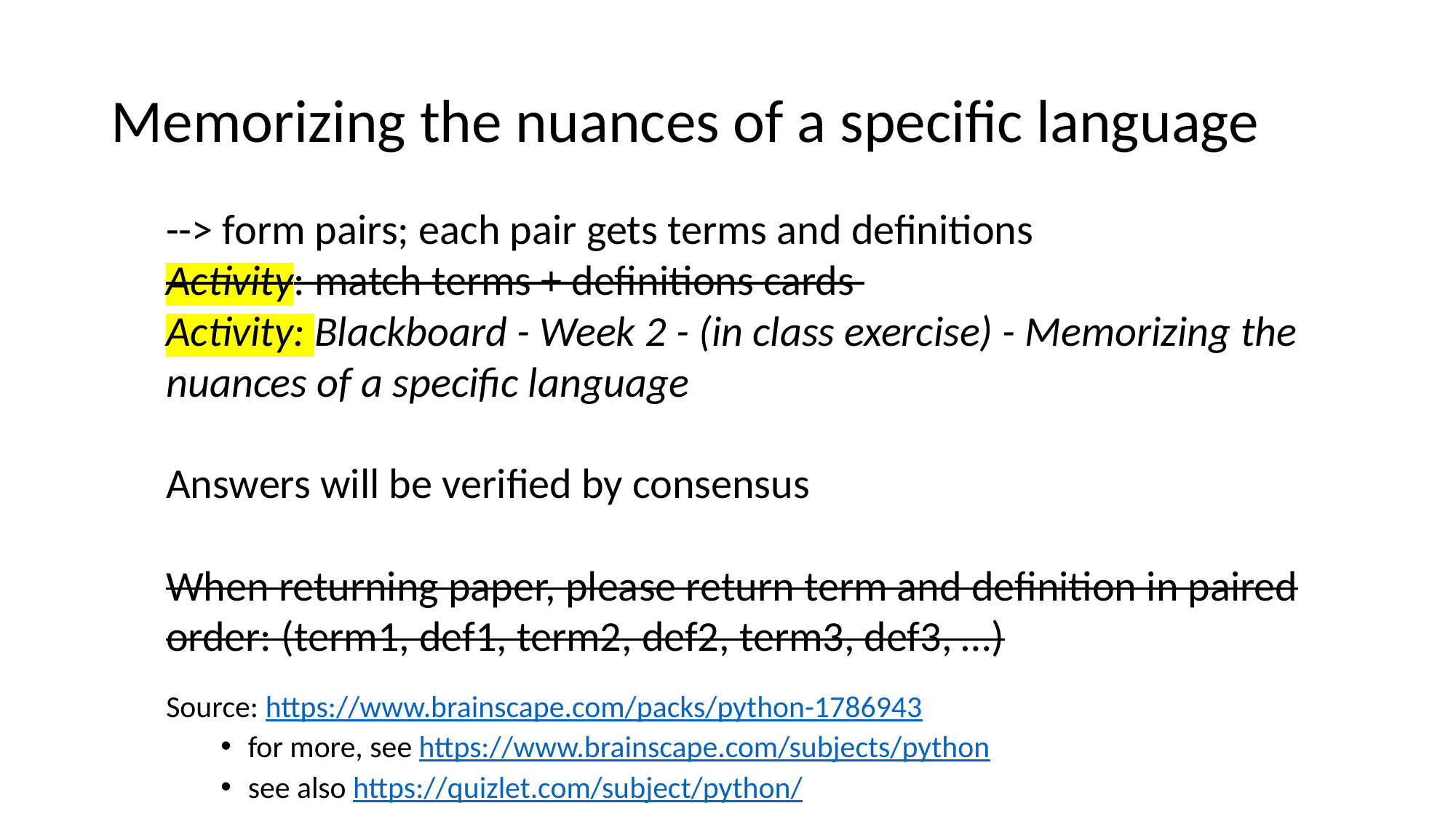

# Memorizing the nuances of a specific language
--> form pairs; each pair gets terms and definitions
Activity: match terms + definitions cards
Activity: Blackboard - Week 2 - (in class exercise) - Memorizing the nuances of a specific language

Answers will be verified by consensus

When returning paper, please return term and definition in paired order: (term1, def1, term2, def2, term3, def3, …)

Source: https://www.brainscape.com/packs/python-1786943
for more, see https://www.brainscape.com/subjects/python
see also https://quizlet.com/subject/python/